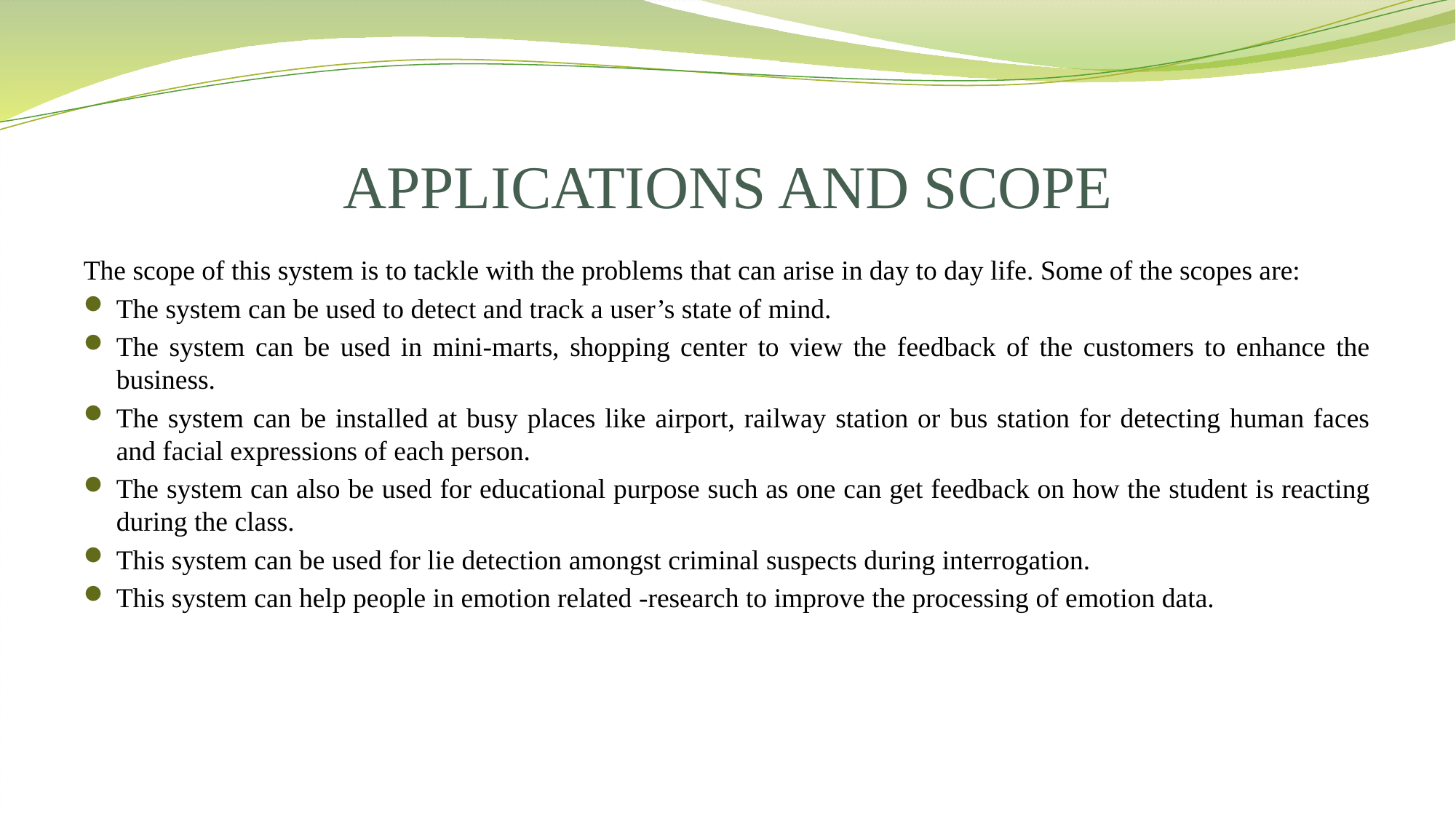

# APPLICATIONS AND SCOPE
The scope of this system is to tackle with the problems that can arise in day to day life. Some of the scopes are:
The system can be used to detect and track a user’s state of mind.
The system can be used in mini-marts, shopping center to view the feedback of the customers to enhance the business.
The system can be installed at busy places like airport, railway station or bus station for detecting human faces and facial expressions of each person.
The system can also be used for educational purpose such as one can get feedback on how the student is reacting during the class.
This system can be used for lie detection amongst criminal suspects during interrogation.
This system can help people in emotion related -research to improve the processing of emotion data.